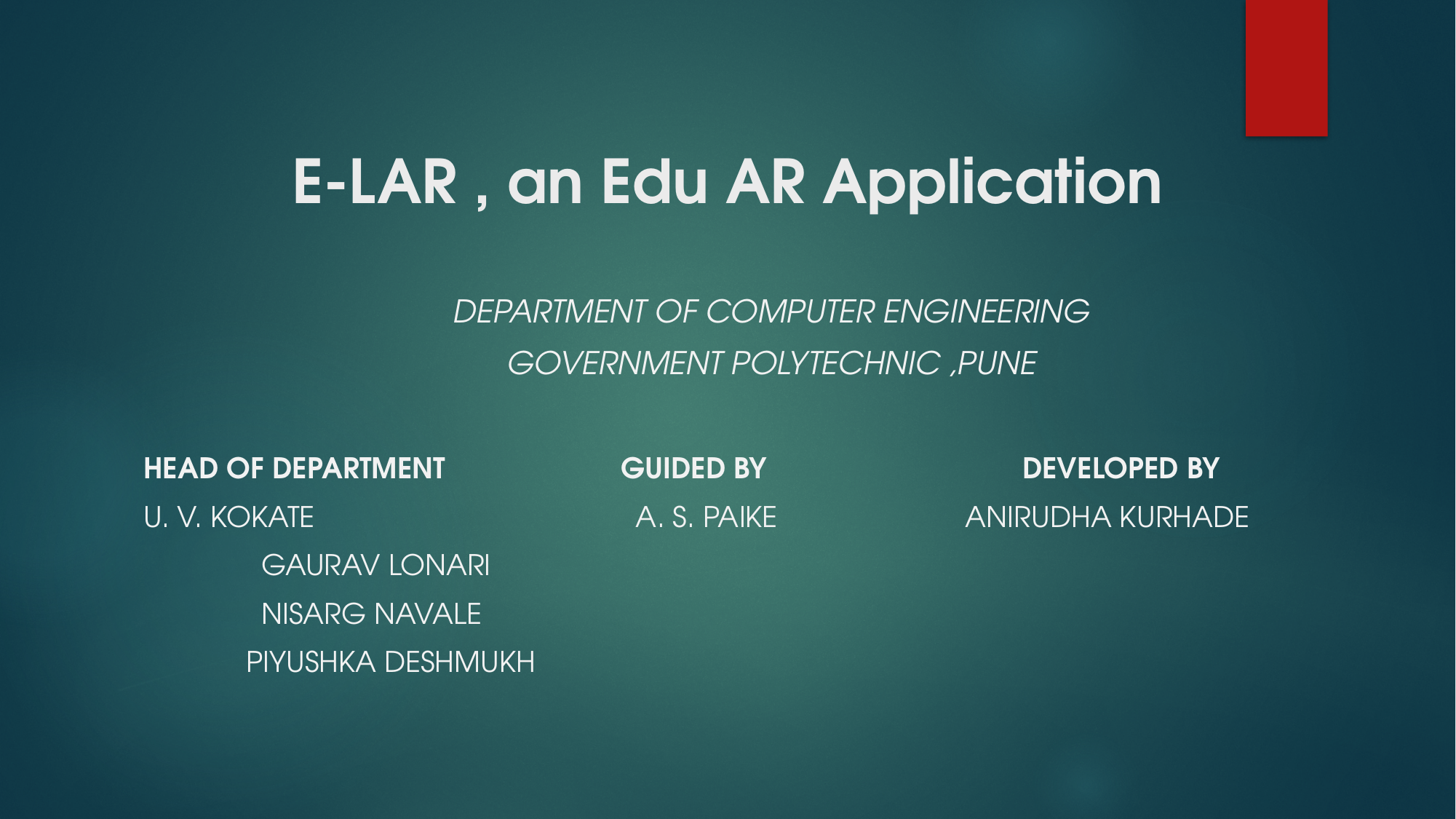

# E-LAR , an Edu AR Application
DEPARTMENT OF COMPUTER Engineering
Government polytechnic ,pune

Head of department                      Guided by                                Developed by
U. v. Kokate                                         A. s. Paike                        Anirudha kurhade
 																  Gaurav lonari
																  Nisarg navale
																Piyushka deshmukh